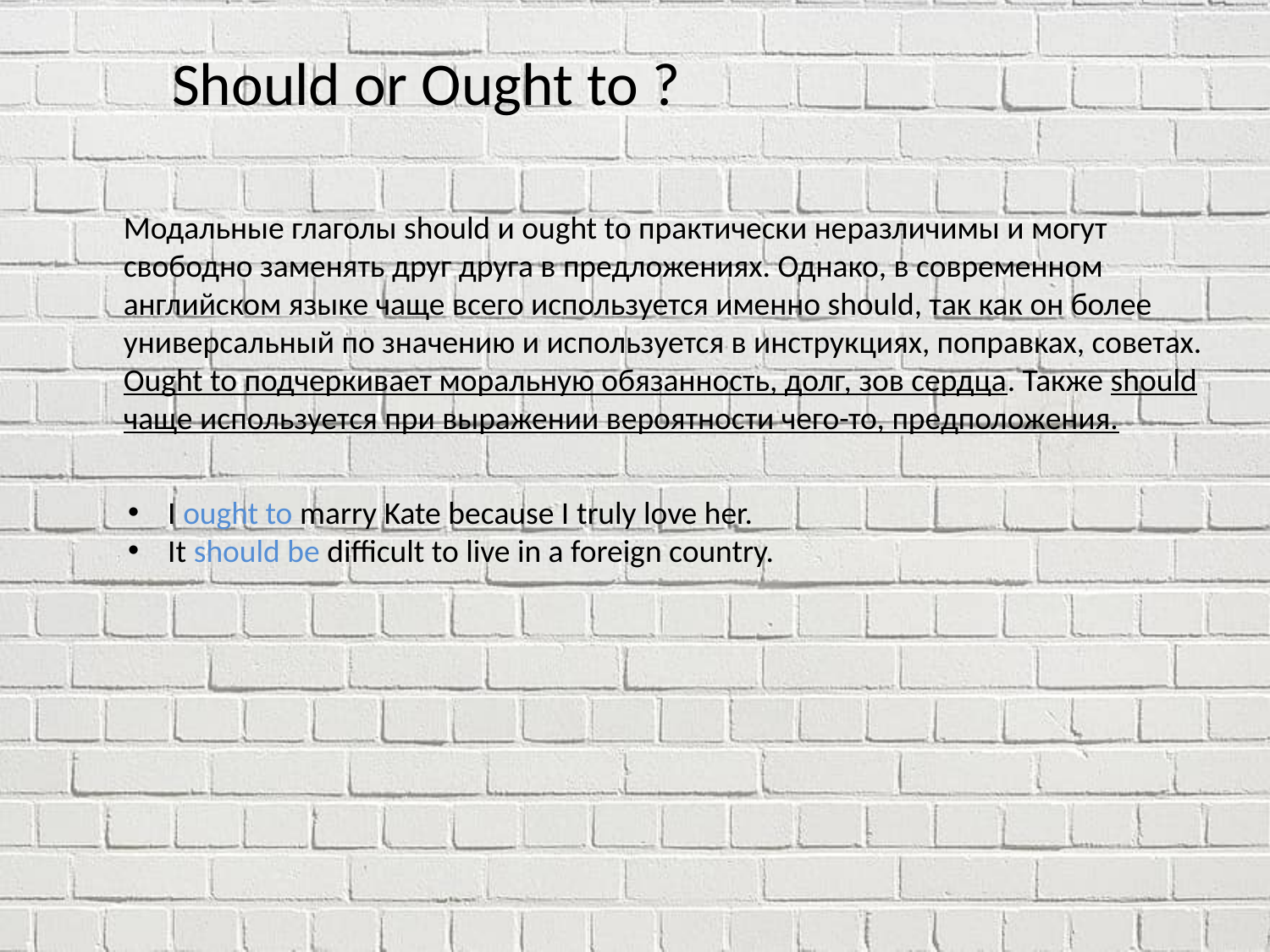

# Should or Ought to ?
Модальные глаголы should и ought to практически неразличимы и могут свободно заменять друг друга в предложениях. Однако, в современном английском языке чаще всего используется именно should, так как он более универсальный по значению и используется в инструкциях, поправках, советах. Ought to подчеркивает моральную обязанность, долг, зов сердца. Также should чаще используется при выражении вероятности чего-то, предположения.
I ought to marry Kate because I truly love her.
It should be difficult to live in a foreign country.